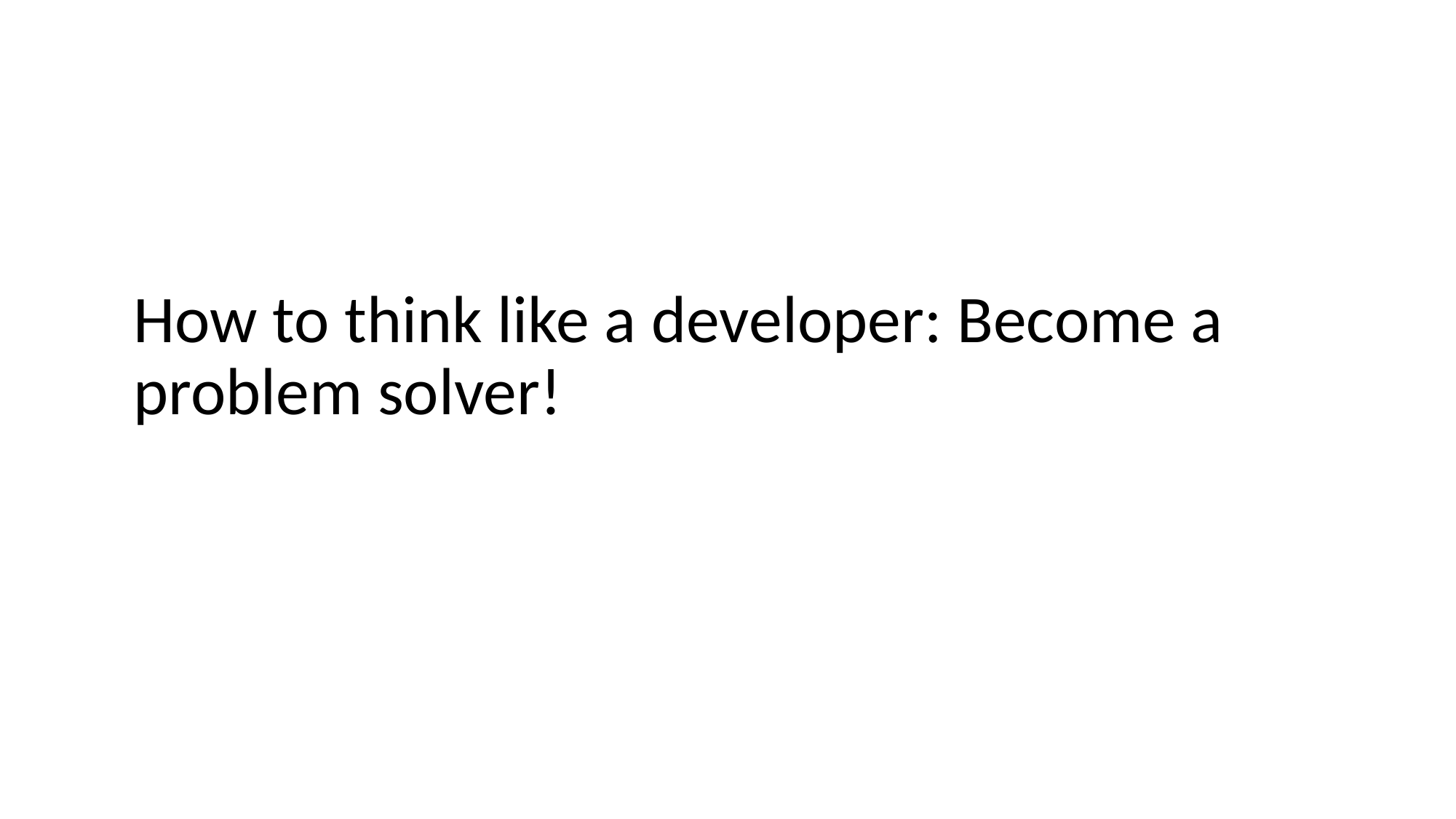

# How to think like a developer: Become a problem solver!